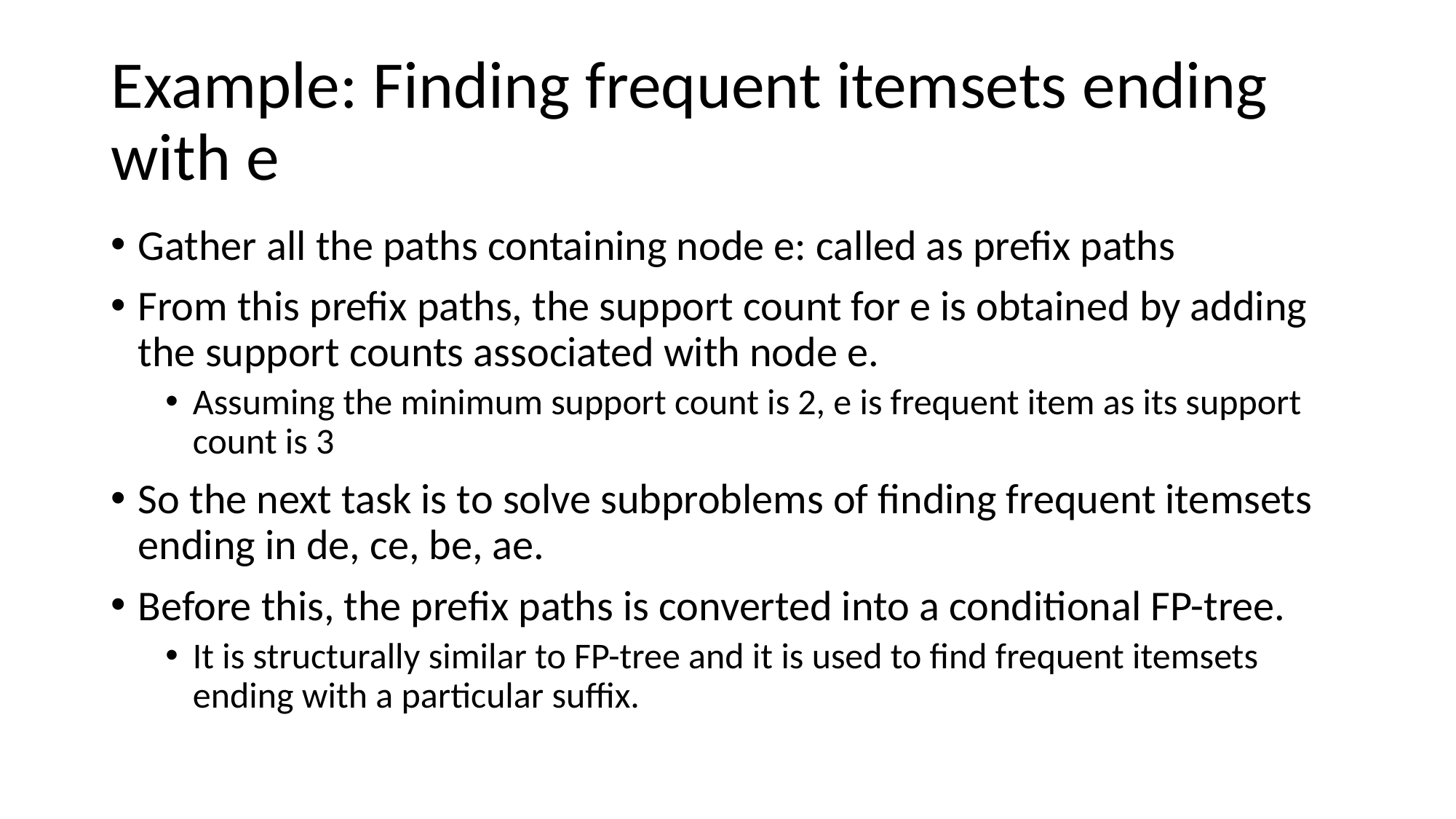

# Example: Finding frequent itemsets ending with e
Gather all the paths containing node e: called as prefix paths
From this prefix paths, the support count for e is obtained by adding the support counts associated with node e.
Assuming the minimum support count is 2, e is frequent item as its support count is 3
So the next task is to solve subproblems of finding frequent itemsets  ending in de, ce, be, ae.
Before this, the prefix paths is converted into a conditional FP-tree.
It is structurally similar to FP-tree and it is used to find frequent itemsets ending with a particular suffix.